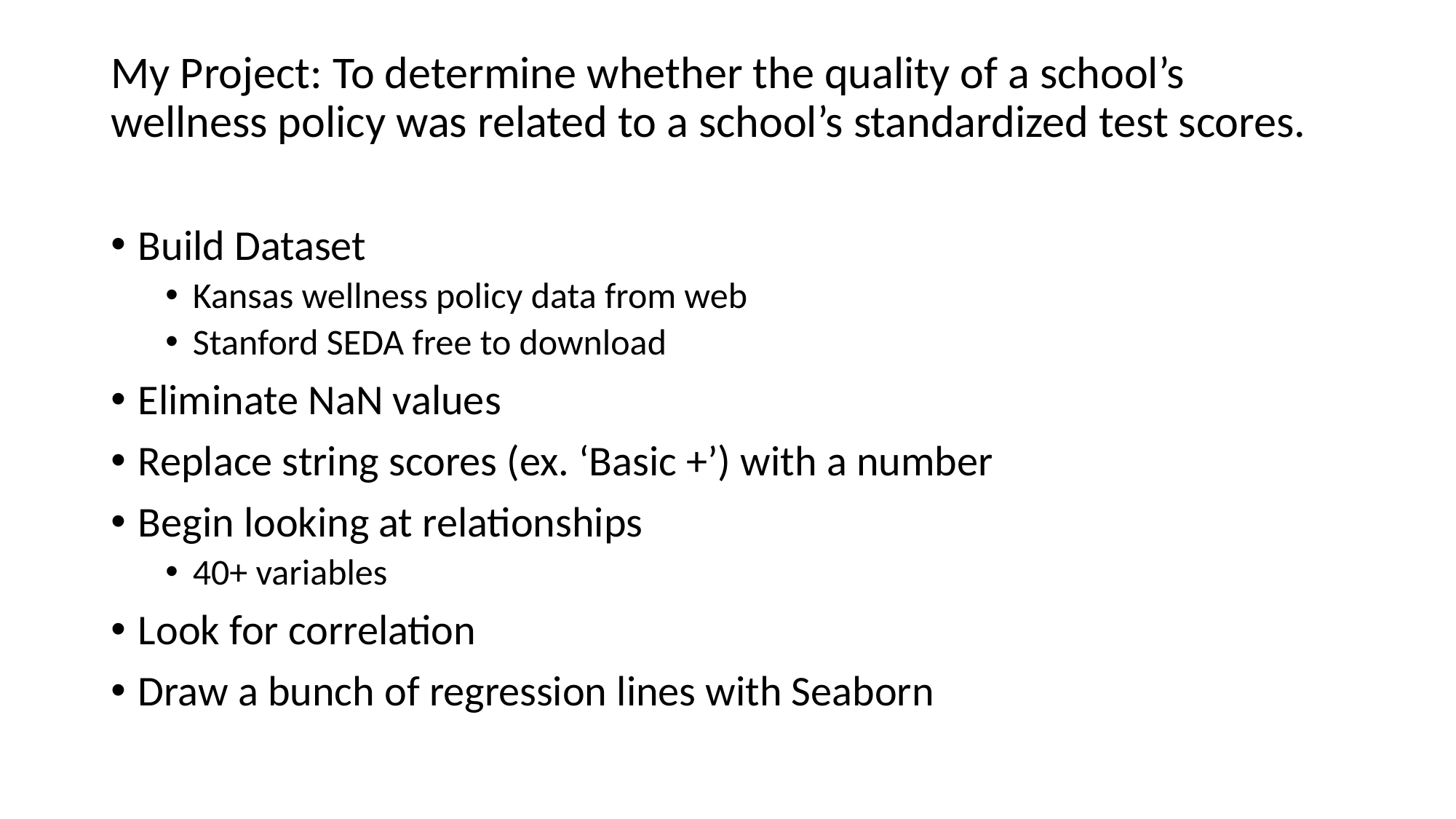

# My Project: To determine whether the quality of a school’s wellness policy was related to a school’s standardized test scores.
Build Dataset
Kansas wellness policy data from web
Stanford SEDA free to download
Eliminate NaN values
Replace string scores (ex. ‘Basic +’) with a number
Begin looking at relationships
40+ variables
Look for correlation
Draw a bunch of regression lines with Seaborn